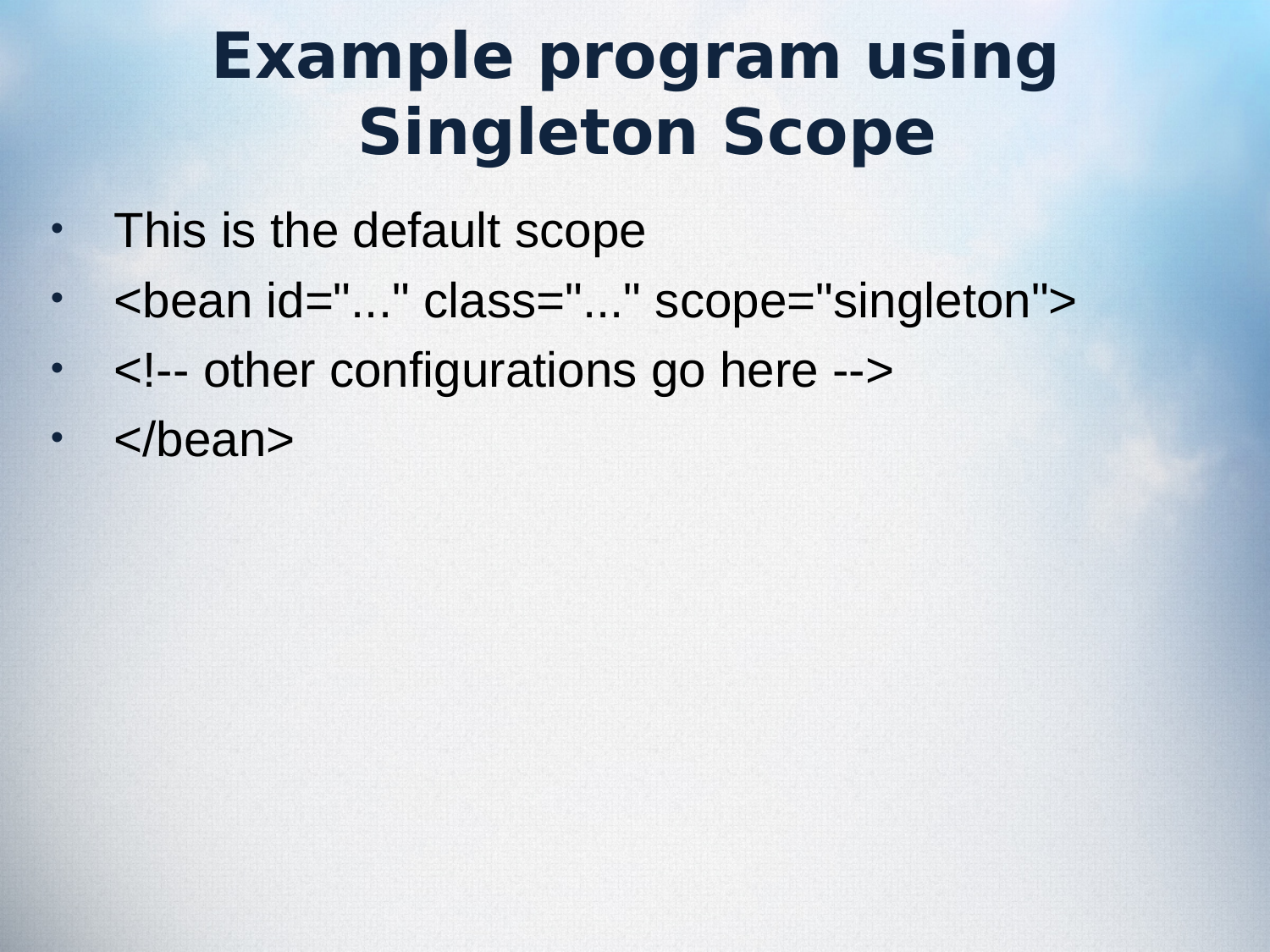

# Example program using Singleton Scope
This is the default scope
<bean id="..." class="..." scope="singleton">
<!-- other configurations go here -->
</bean>